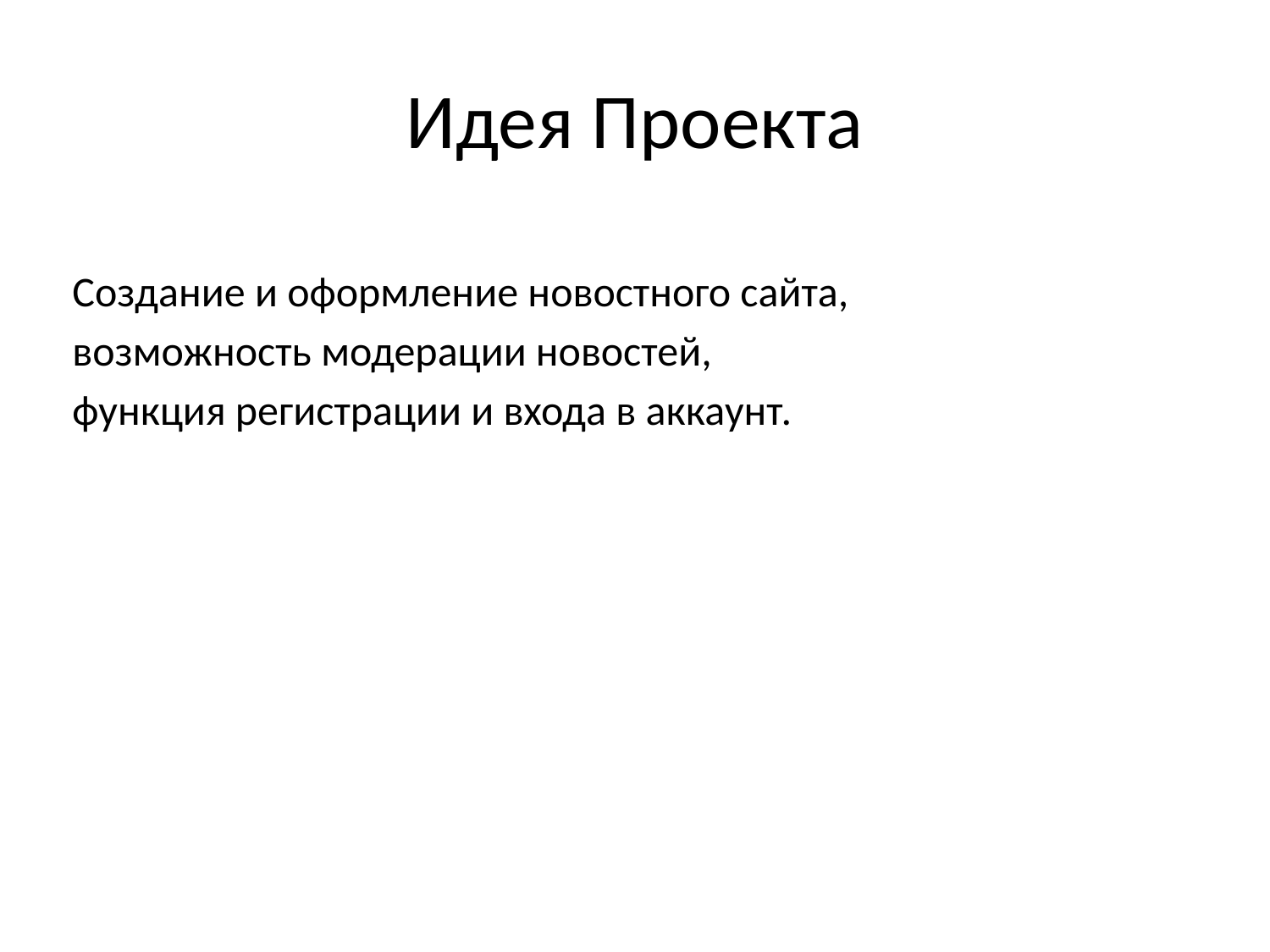

# Идея Проекта
Создание и оформление новостного сайта,
возможность модерации новостей,
функция регистрации и входа в аккаунт.